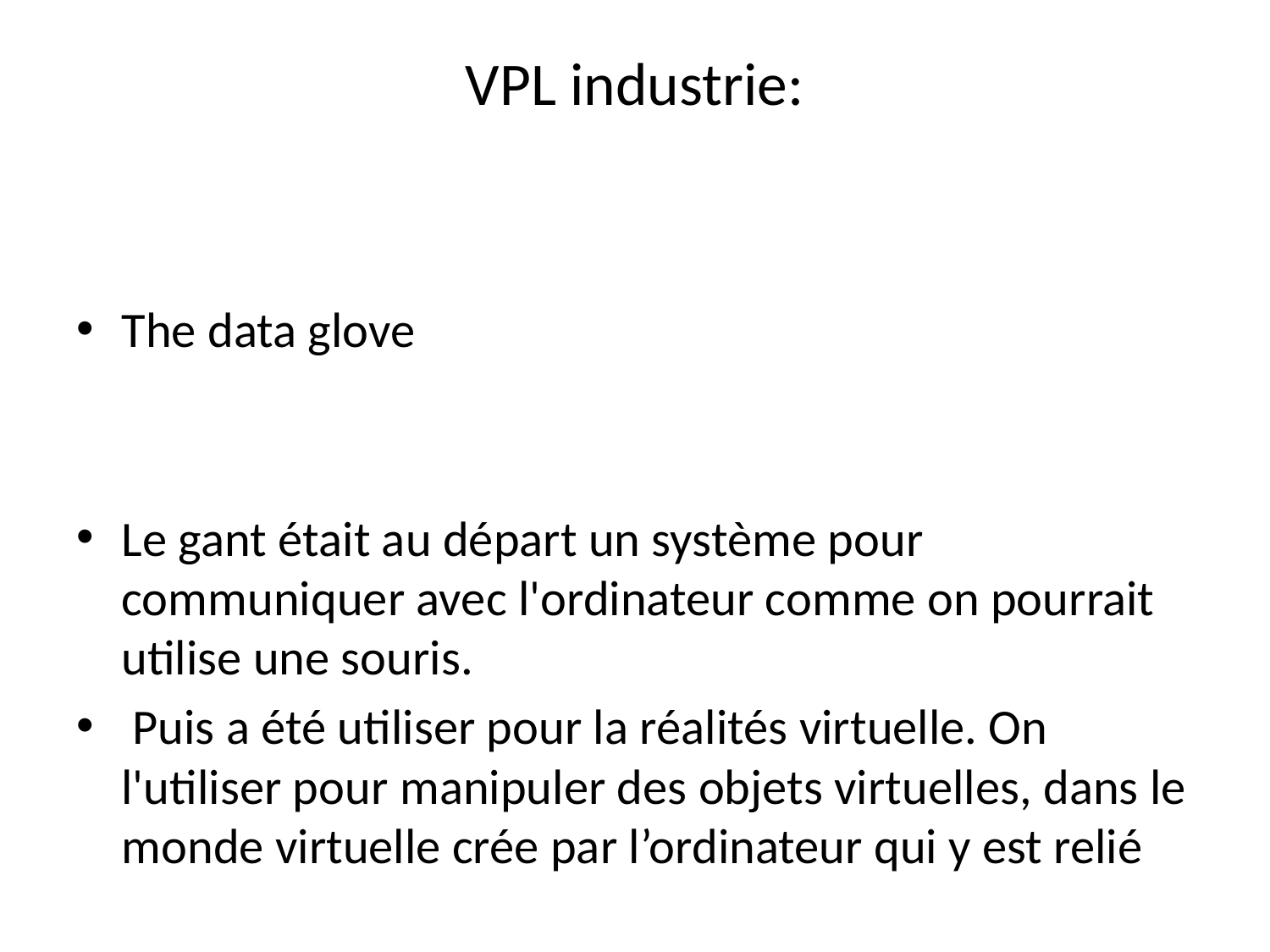

# VPL industrie:

The data glove

Le gant était au départ un système pour communiquer avec l'ordinateur comme on pourrait utilise une souris.
 Puis a été utiliser pour la réalités virtuelle. On l'utiliser pour manipuler des objets virtuelles, dans le monde virtuelle crée par l’ordinateur qui y est relié